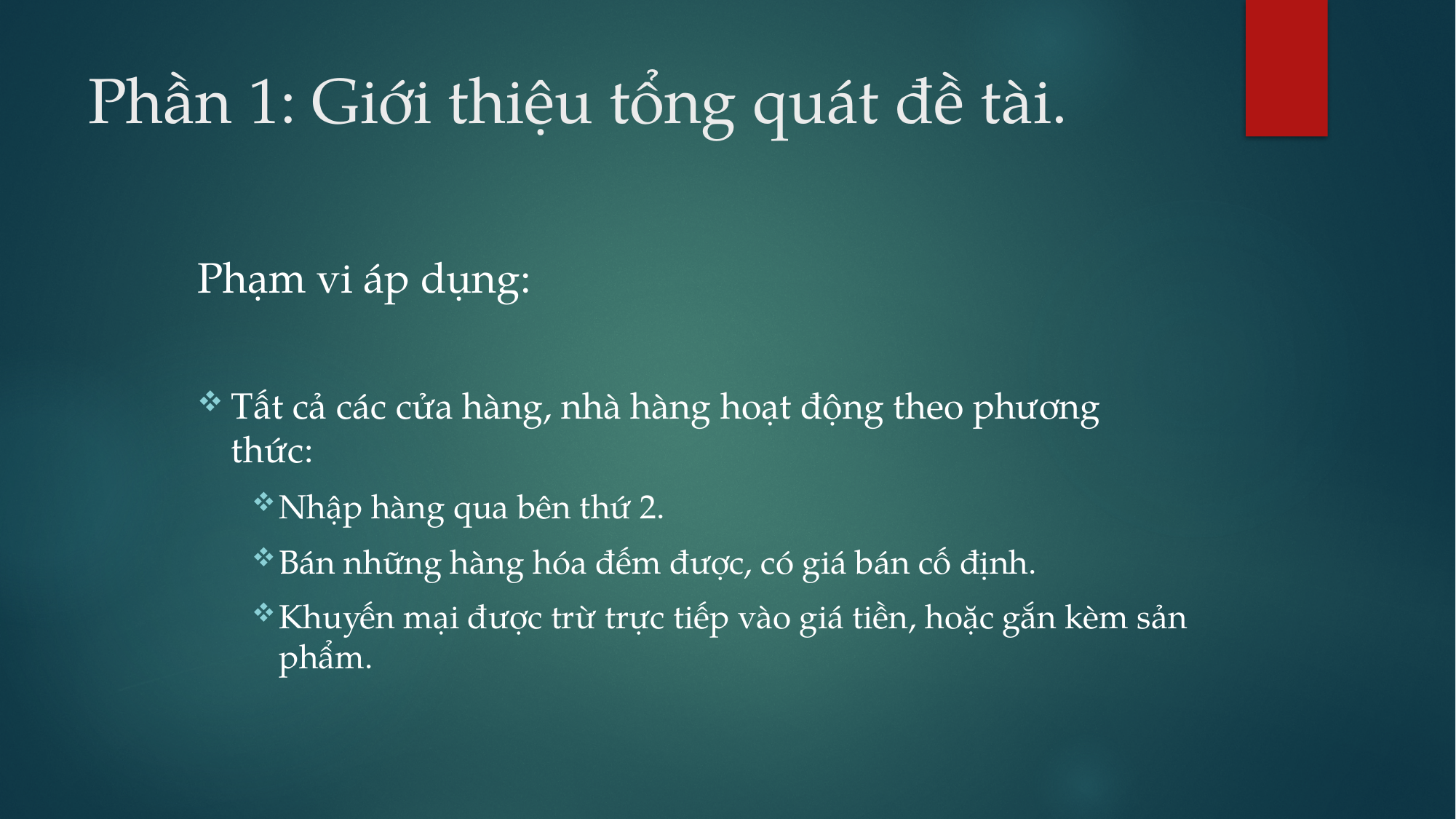

# Phần 1: Giới thiệu tổng quát đề tài.
Phạm vi áp dụng:

Tất cả các cửa hàng, nhà hàng hoạt động theo phương thức:
Nhập hàng qua bên thứ 2.
Bán những hàng hóa đếm được, có giá bán cố định.
Khuyến mại được trừ trực tiếp vào giá tiền, hoặc gắn kèm sản phẩm.